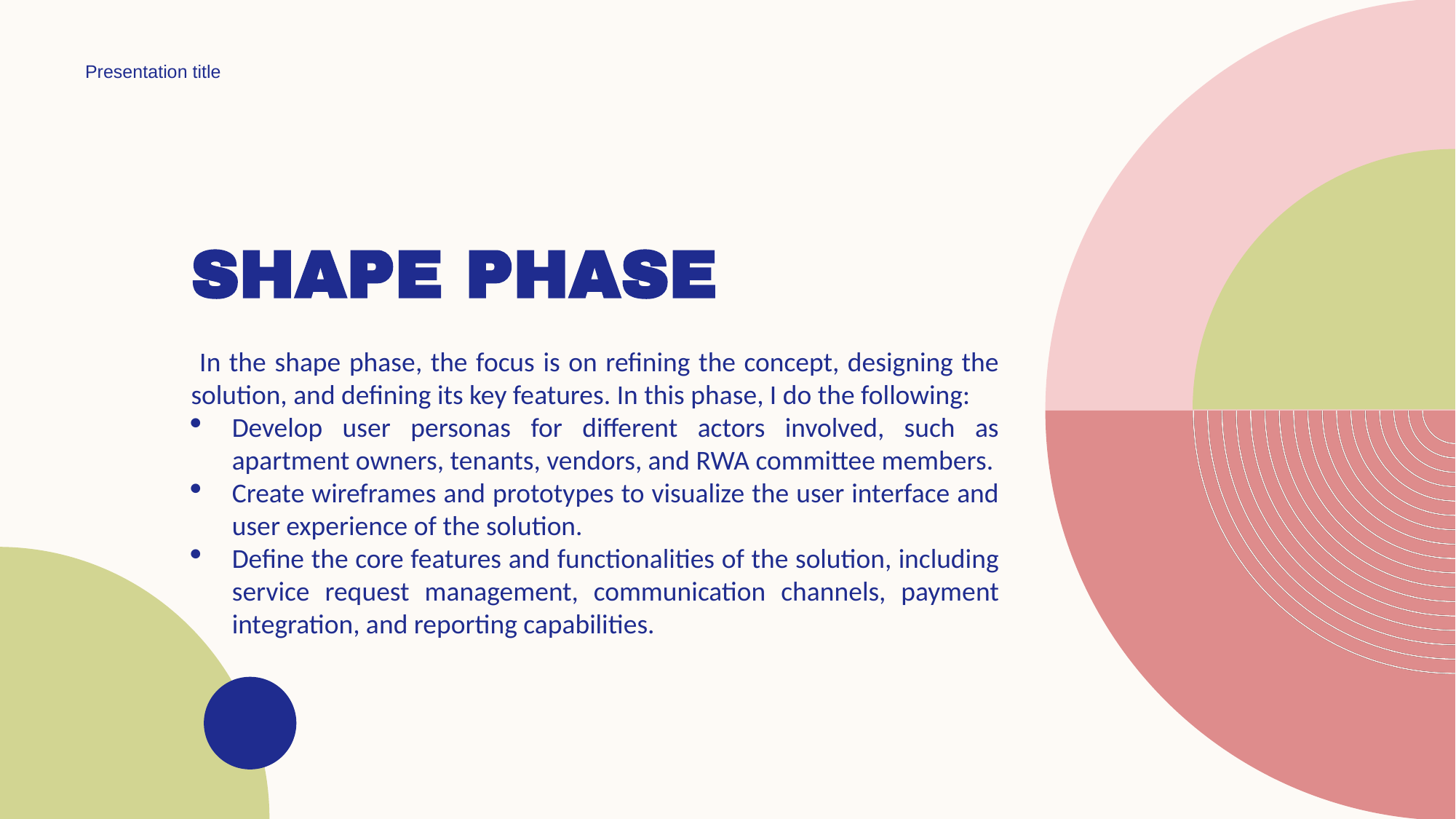

Presentation title
6
# SHAPE Phase
 In the shape phase, the focus is on refining the concept, designing the solution, and defining its key features. In this phase, I do the following:
Develop user personas for different actors involved, such as apartment owners, tenants, vendors, and RWA committee members.
Create wireframes and prototypes to visualize the user interface and user experience of the solution.
Define the core features and functionalities of the solution, including service request management, communication channels, payment integration, and reporting capabilities.